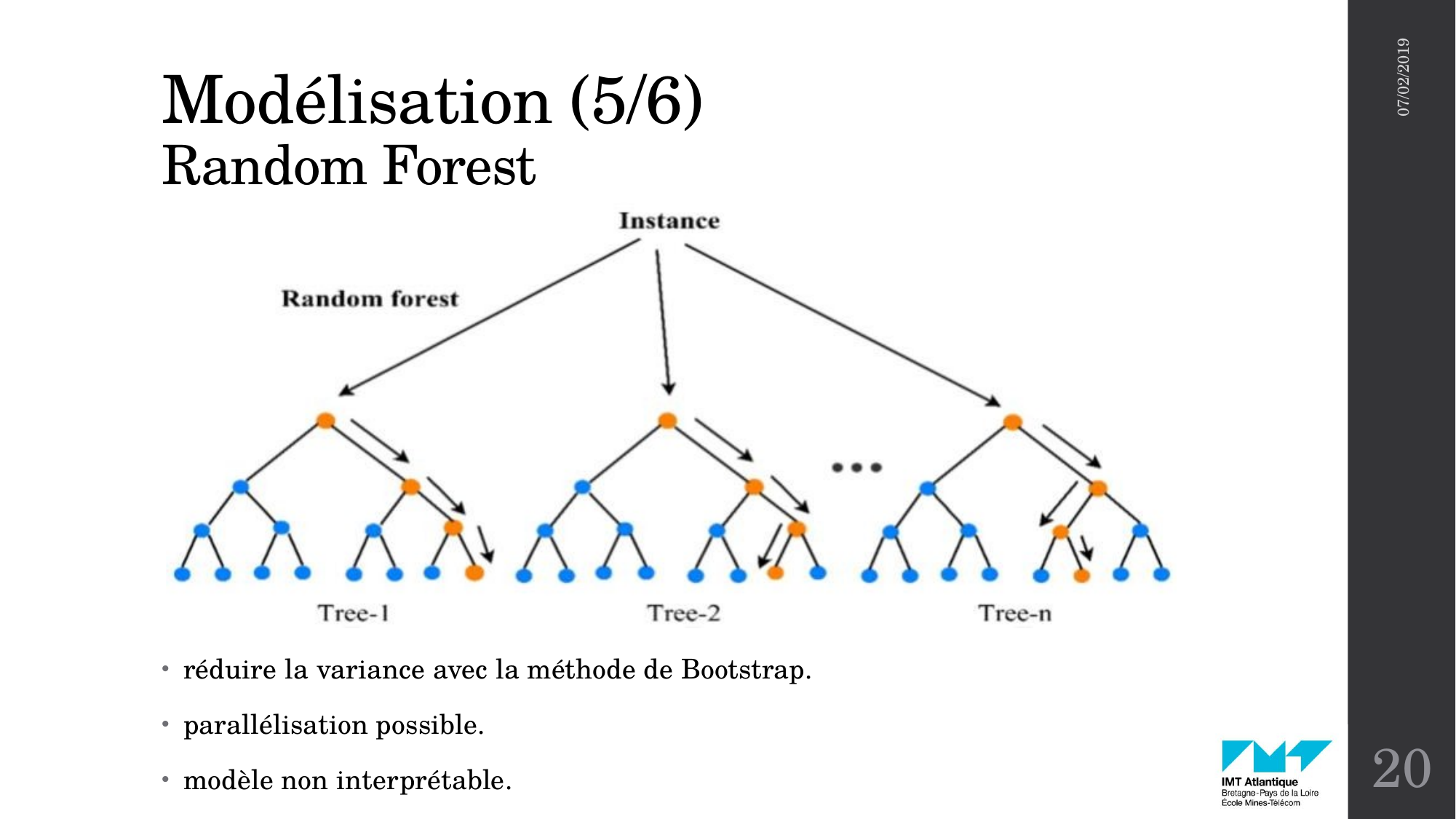

# Modélisation (5/6) Random Forest
07/02/2019

réduire la variance avec la méthode de Bootstrap.
parallélisation possible.
modèle non interprétable.

20